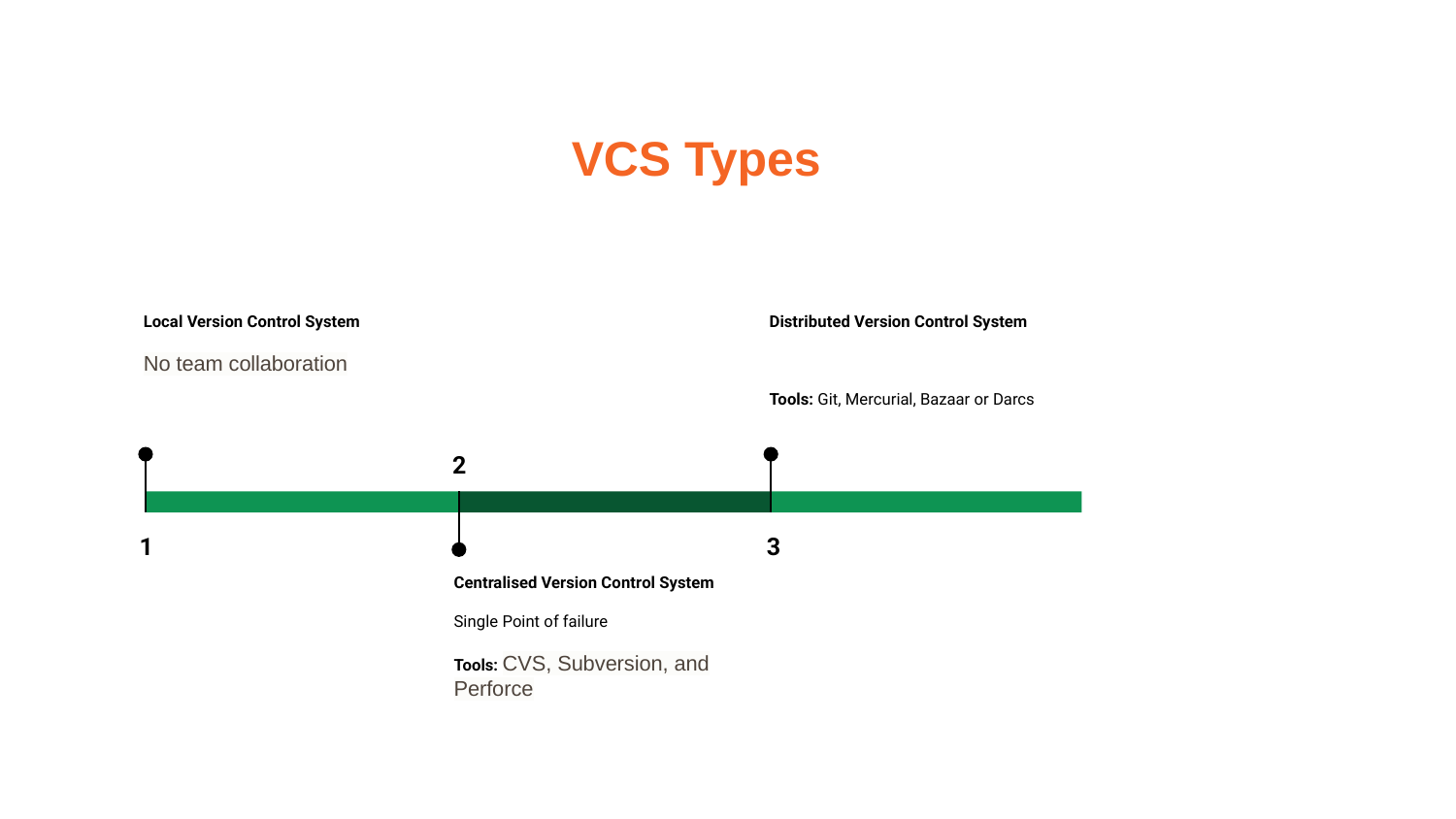

VCS Types
Local Version Control System

No team collaboration

1

Distributed Version Control System
Tools: Git, Mercurial, Bazaar or Darcs

3

2

Centralised Version Control System

Single Point of failure
Tools: CVS, Subversion, and Perforce